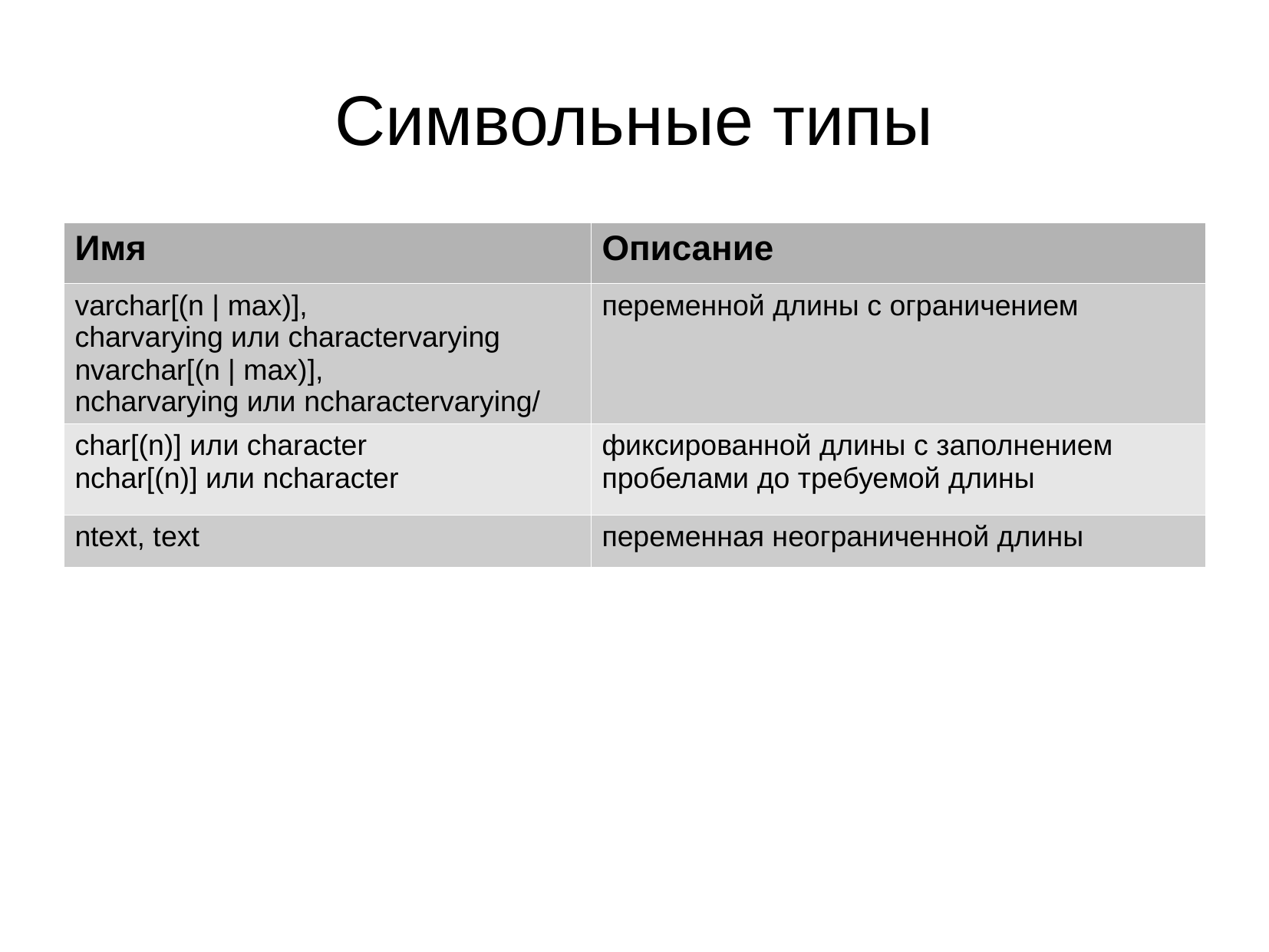

Символьные типы
| Имя | Описание |
| --- | --- |
| varchar[(n | max)], charvarying или charactervarying nvarchar[(n | max)], ncharvarying или ncharactervarying/ | переменной длины с ограничением |
| char[(n)] или character nchar[(n)] или ncharacter | фиксированной длины с заполнением пробелами до требуемой длины |
| ntext, text | переменная неограниченной длины |